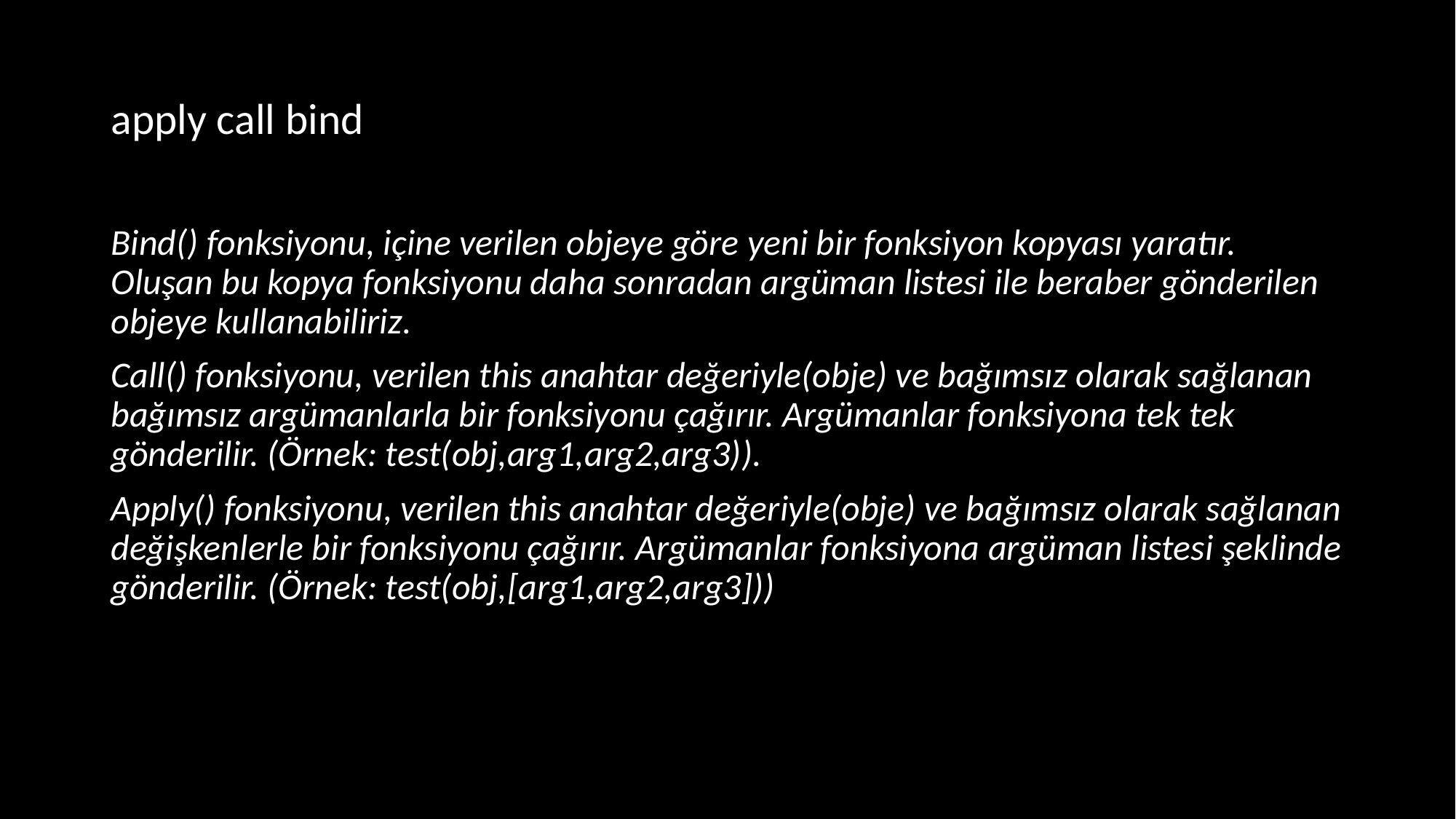

# apply call bind
Bind() fonksiyonu, içine verilen objeye göre yeni bir fonksiyon kopyası yaratır. Oluşan bu kopya fonksiyonu daha sonradan argüman listesi ile beraber gönderilen objeye kullanabiliriz.
Call() fonksiyonu, verilen this anahtar değeriyle(obje) ve bağımsız olarak sağlanan bağımsız argümanlarla bir fonksiyonu çağırır. Argümanlar fonksiyona tek tek gönderilir. (Örnek: test(obj,arg1,arg2,arg3)).
Apply() fonksiyonu, verilen this anahtar değeriyle(obje) ve bağımsız olarak sağlanan değişkenlerle bir fonksiyonu çağırır. Argümanlar fonksiyona argüman listesi şeklinde gönderilir. (Örnek: test(obj,[arg1,arg2,arg3]))